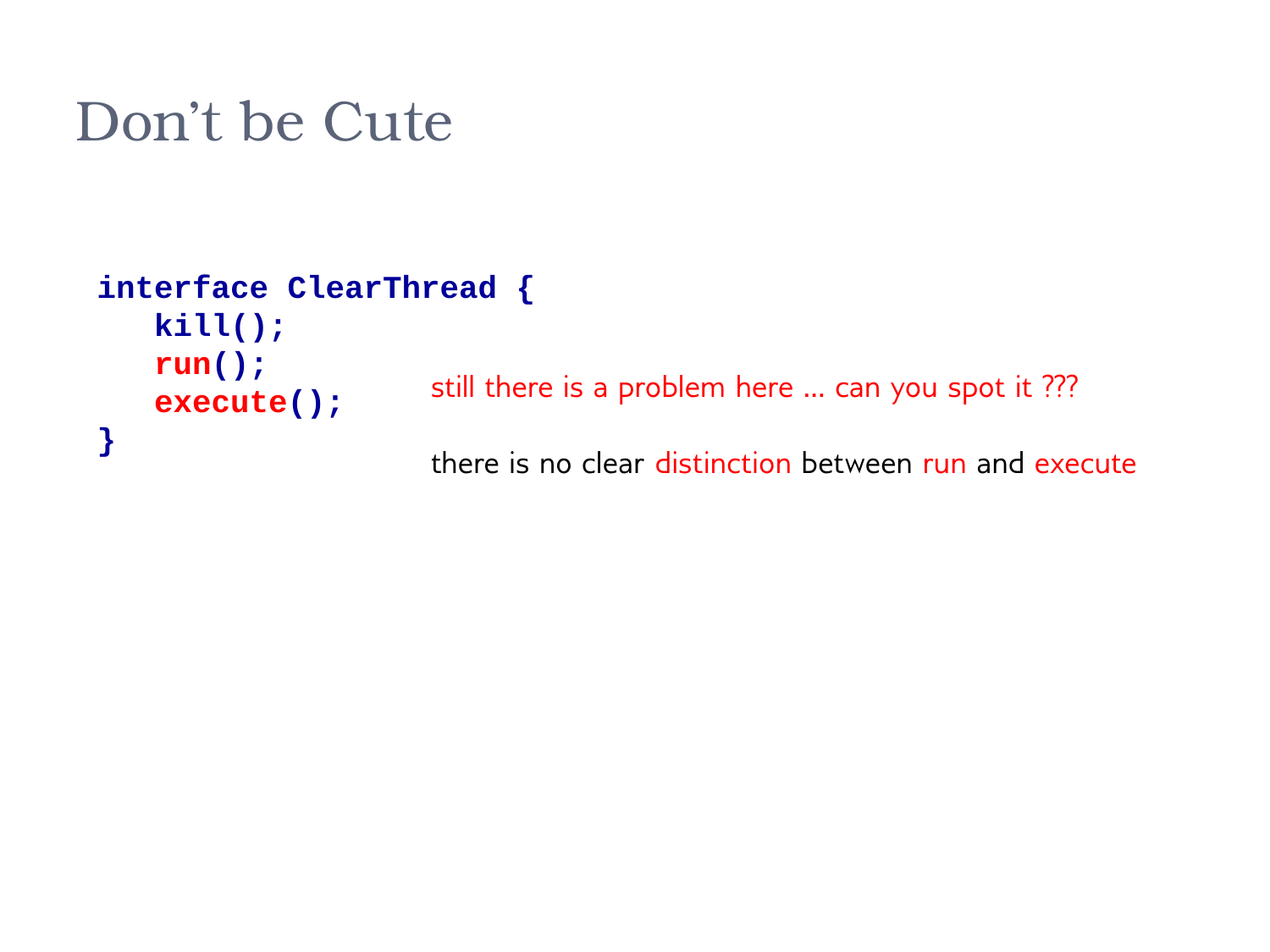

# Don’t be Cute

interface ClearThread {
   kill();
   run();
   execute();
}

still there is a problem here … can you spot it ???

there is no clear distinction between run and execute